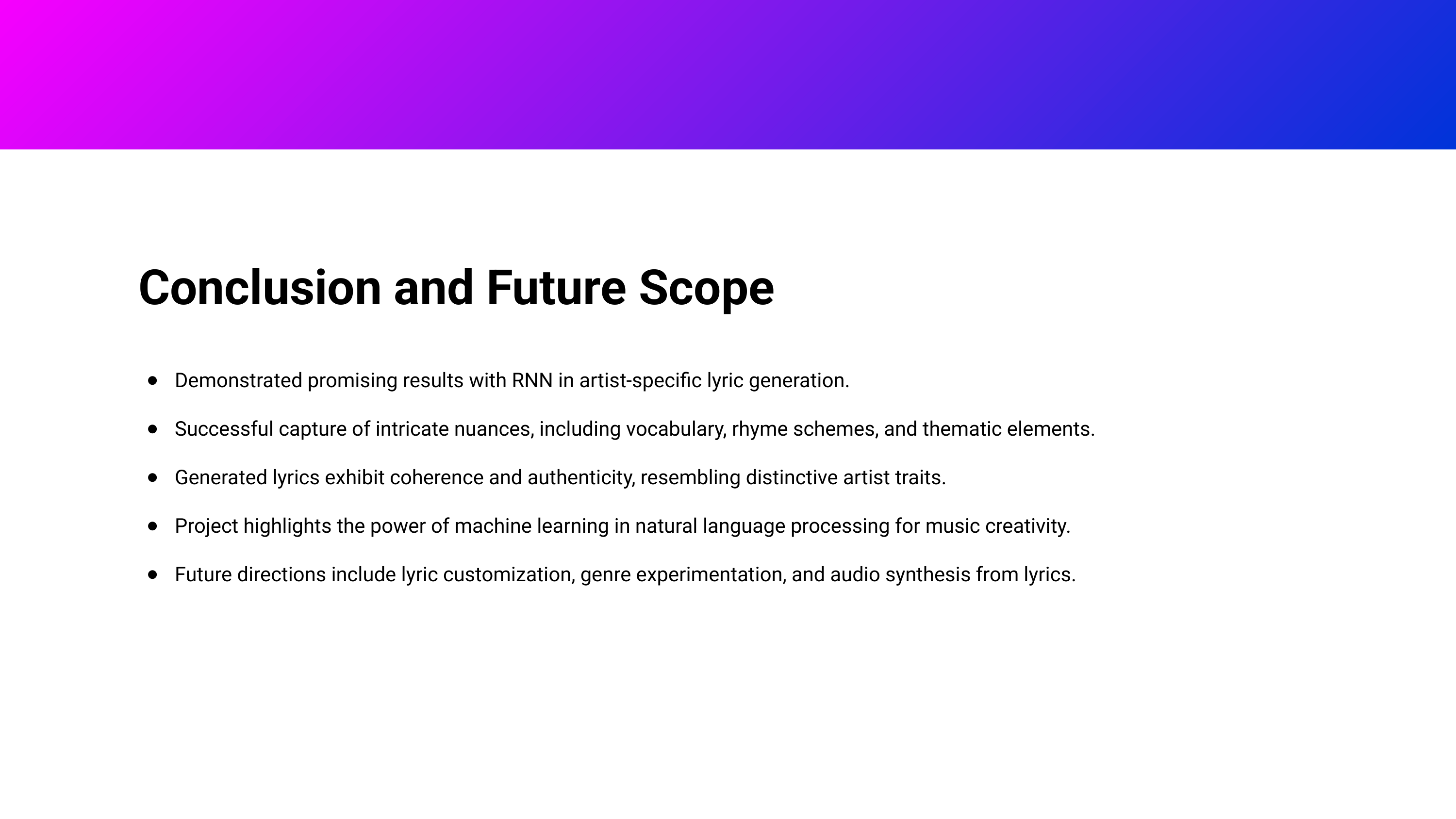

Conclusion and Future Scope
Demonstrated promising results with RNN in artist-specific lyric generation.
Successful capture of intricate nuances, including vocabulary, rhyme schemes, and thematic elements.
Generated lyrics exhibit coherence and authenticity, resembling distinctive artist traits.
Project highlights the power of machine learning in natural language processing for music creativity.
Future directions include lyric customization, genre experimentation, and audio synthesis from lyrics.